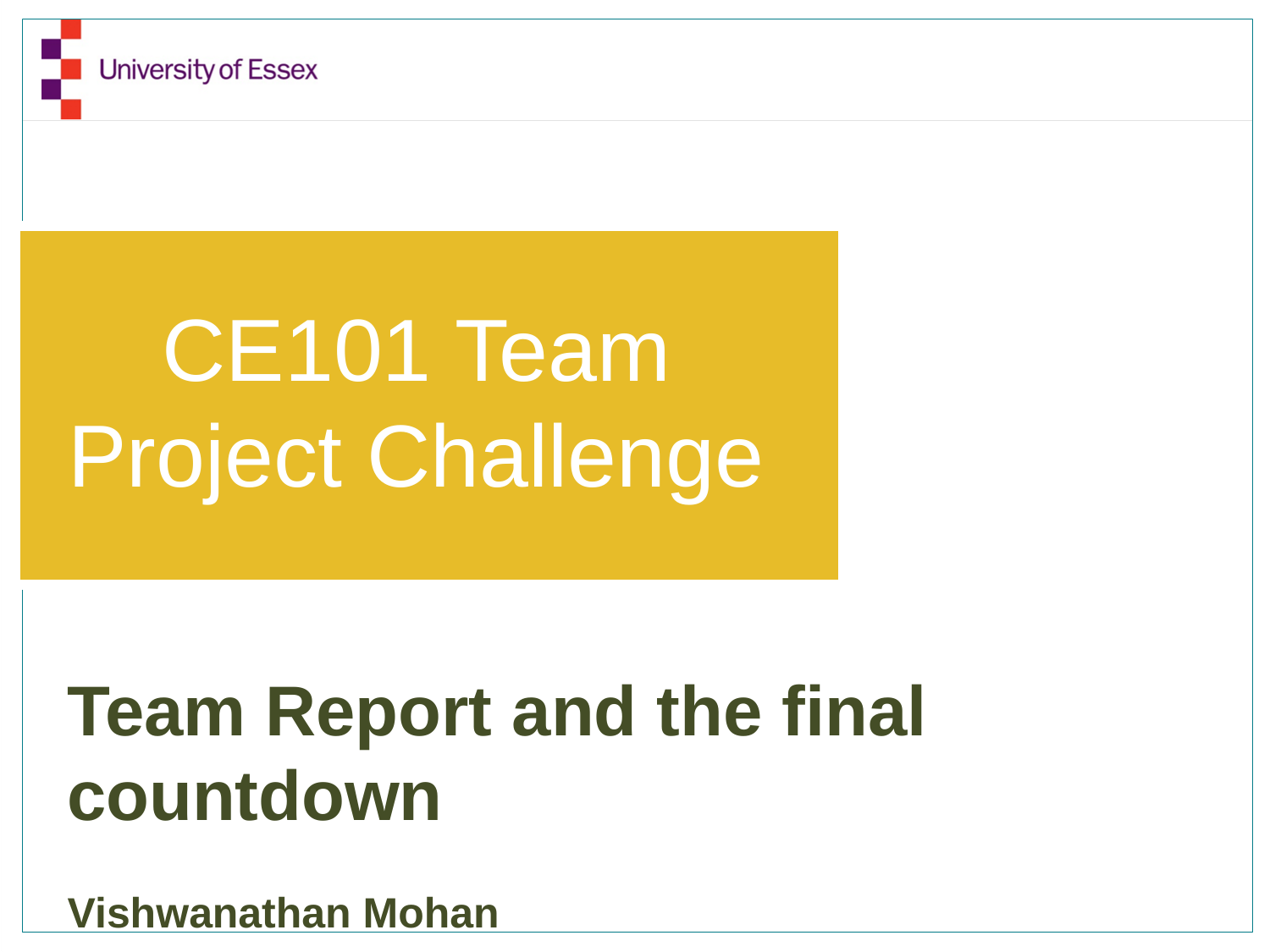

# CE101 Team Project Challenge
Anthony Vickers
October 2015
Team Report and the final countdown

Vishwanathan Mohan